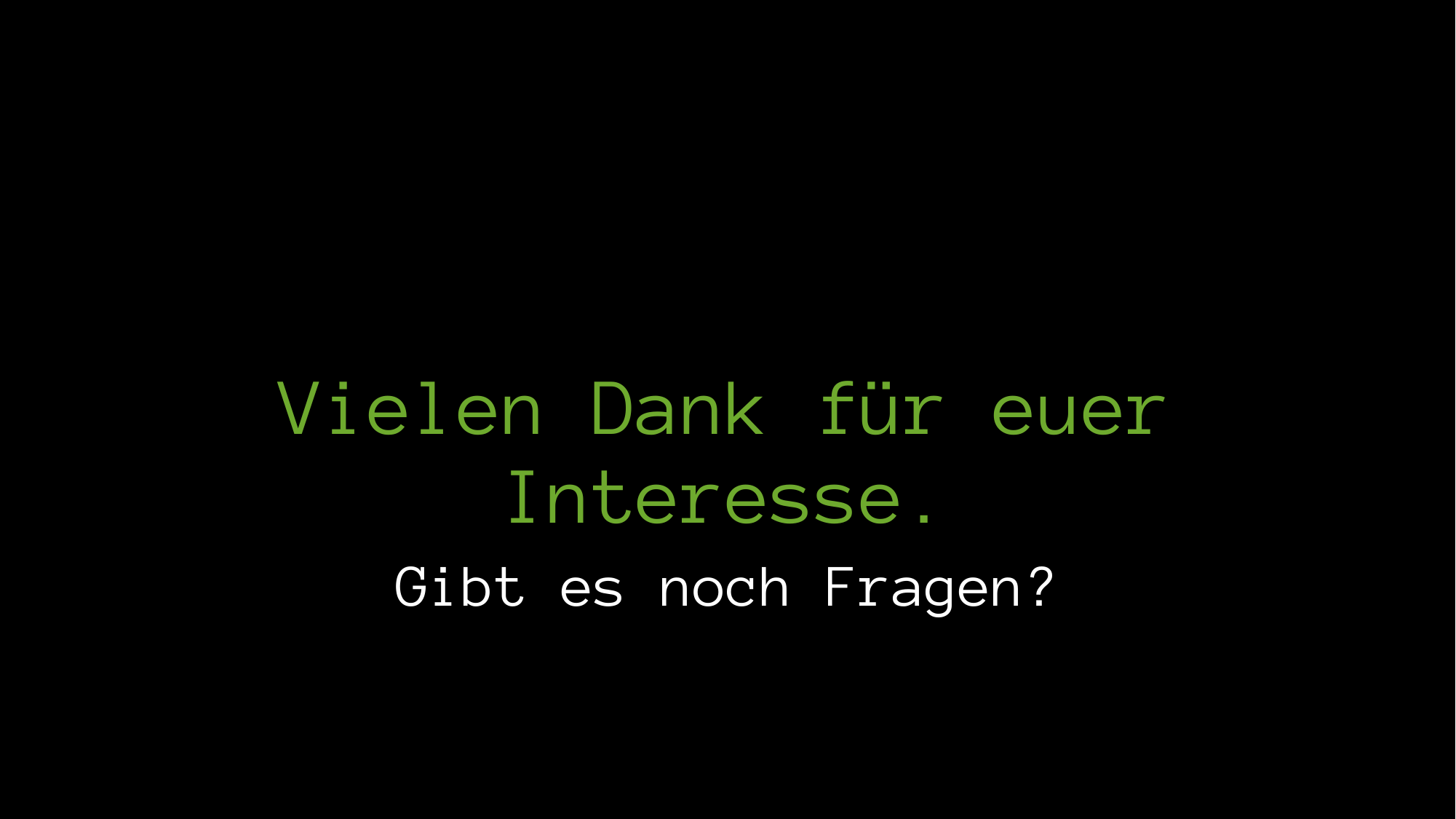

# Vielen Dank für euer Interesse.
Gibt es noch Fragen?